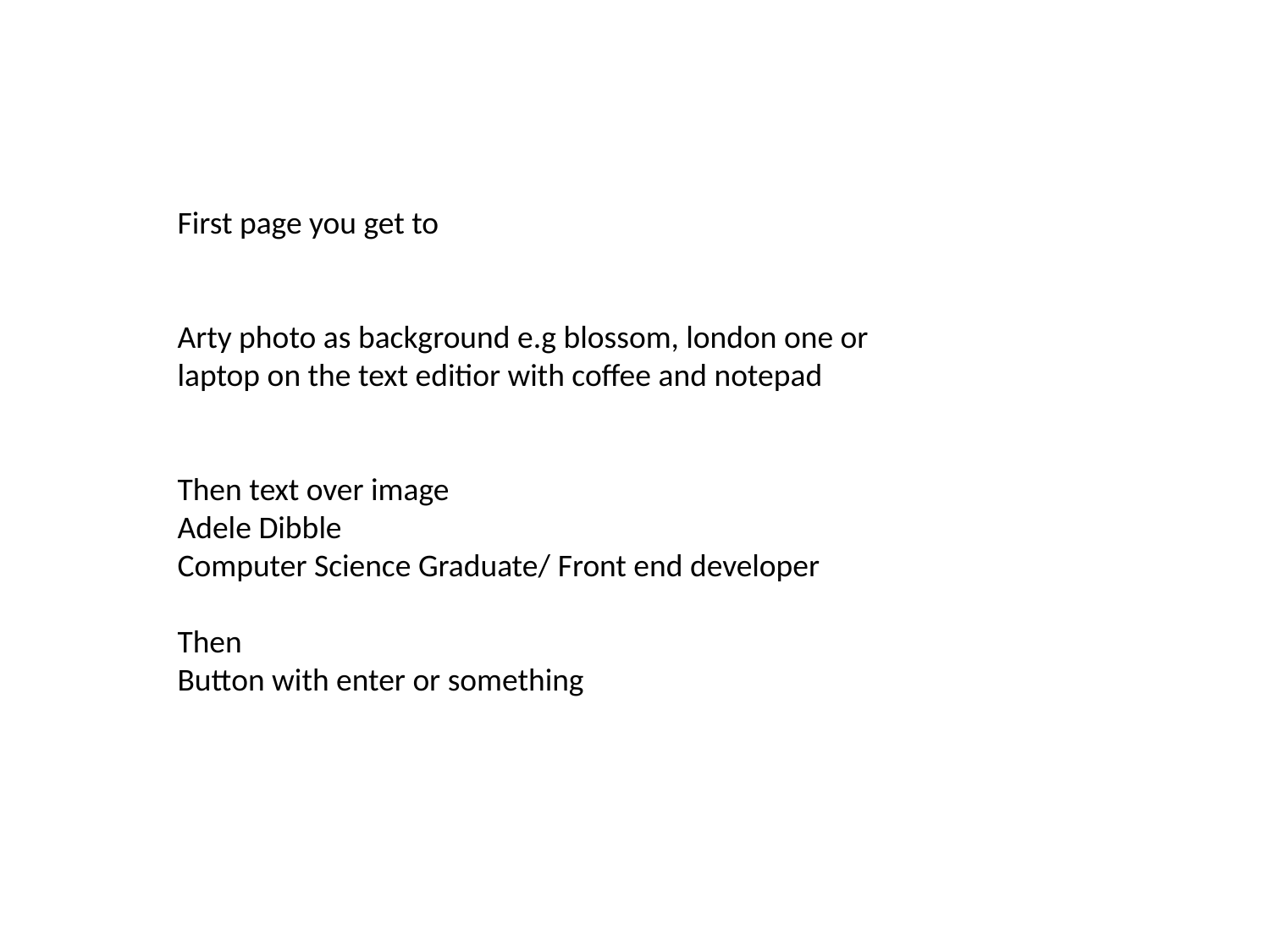

First page you get to

Arty photo as background e.g blossom, london one or laptop on the text editior with coffee and notepad

Then text over image
Adele Dibble
Computer Science Graduate/ Front end developer

Then
Button with enter or something